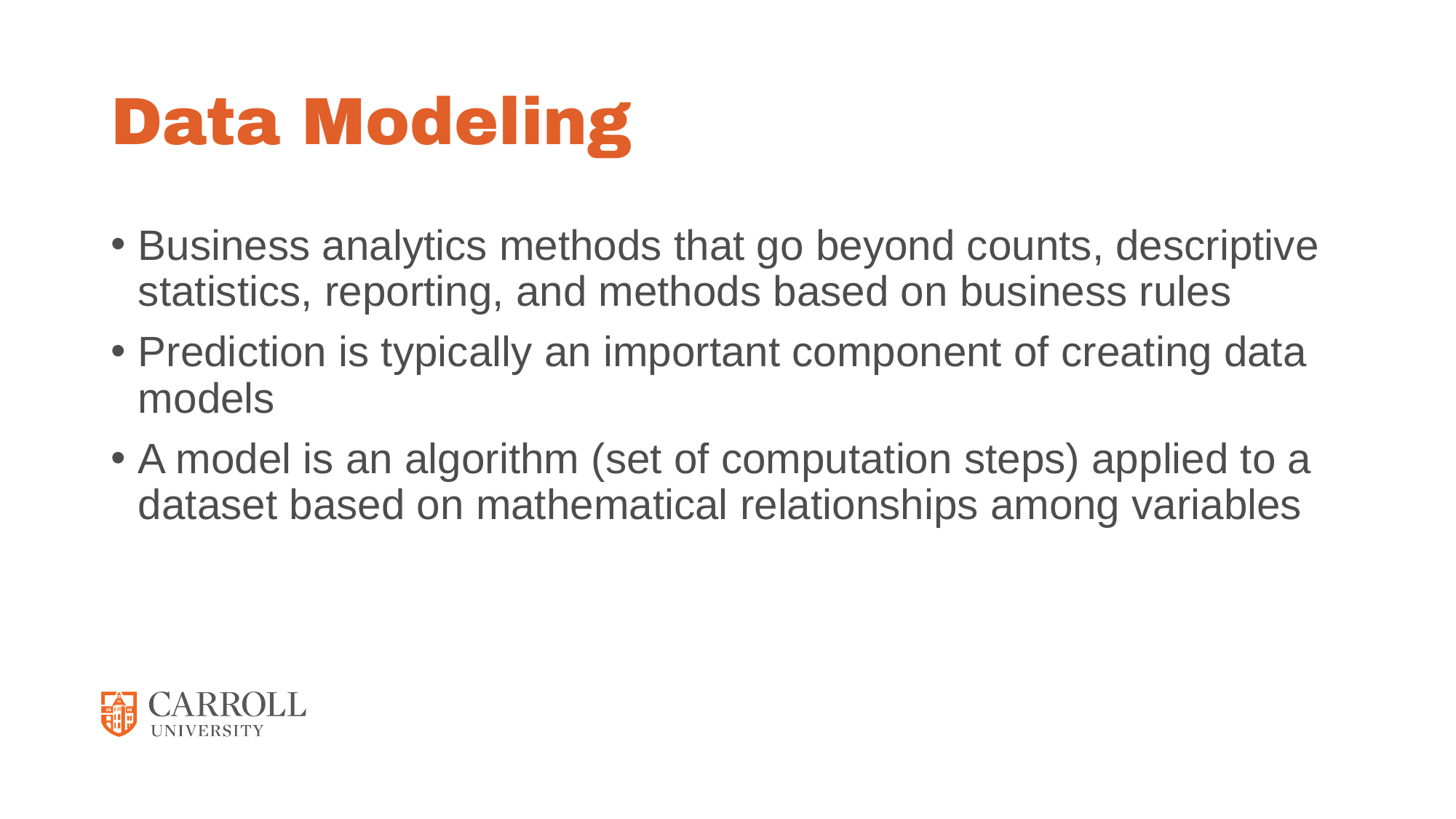

# Data Modeling
Business analytics methods that go beyond counts, descriptive statistics, reporting, and methods based on business rules
Prediction is typically an important component of creating data models
A model is an algorithm (set of computation steps) applied to a dataset based on mathematical relationships among variables